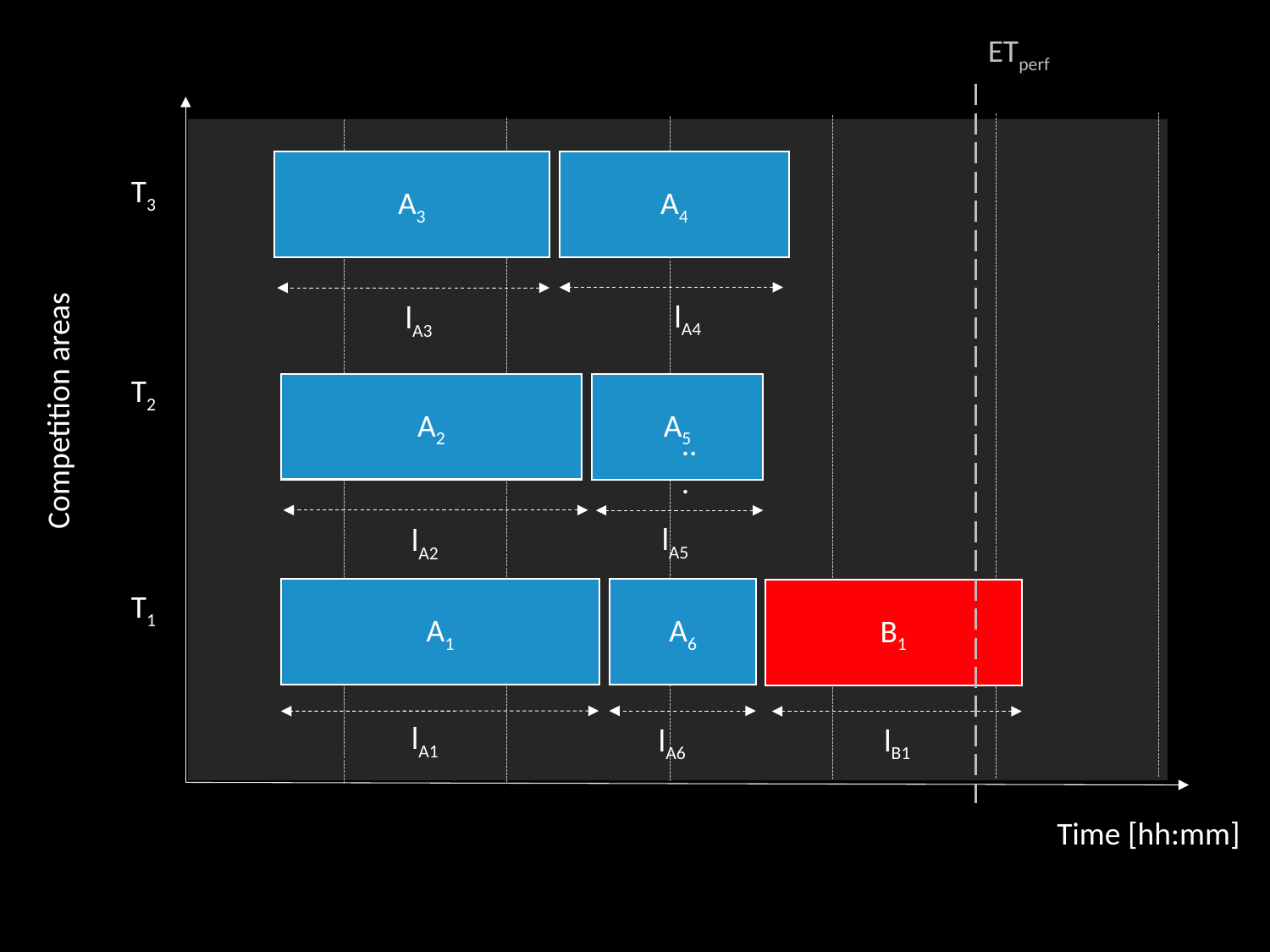

ETperf
A3
lA3
A4
lA4
A2
lA2
A5
...
lA5
A1
lA1
A6
lA6
B1
lB1